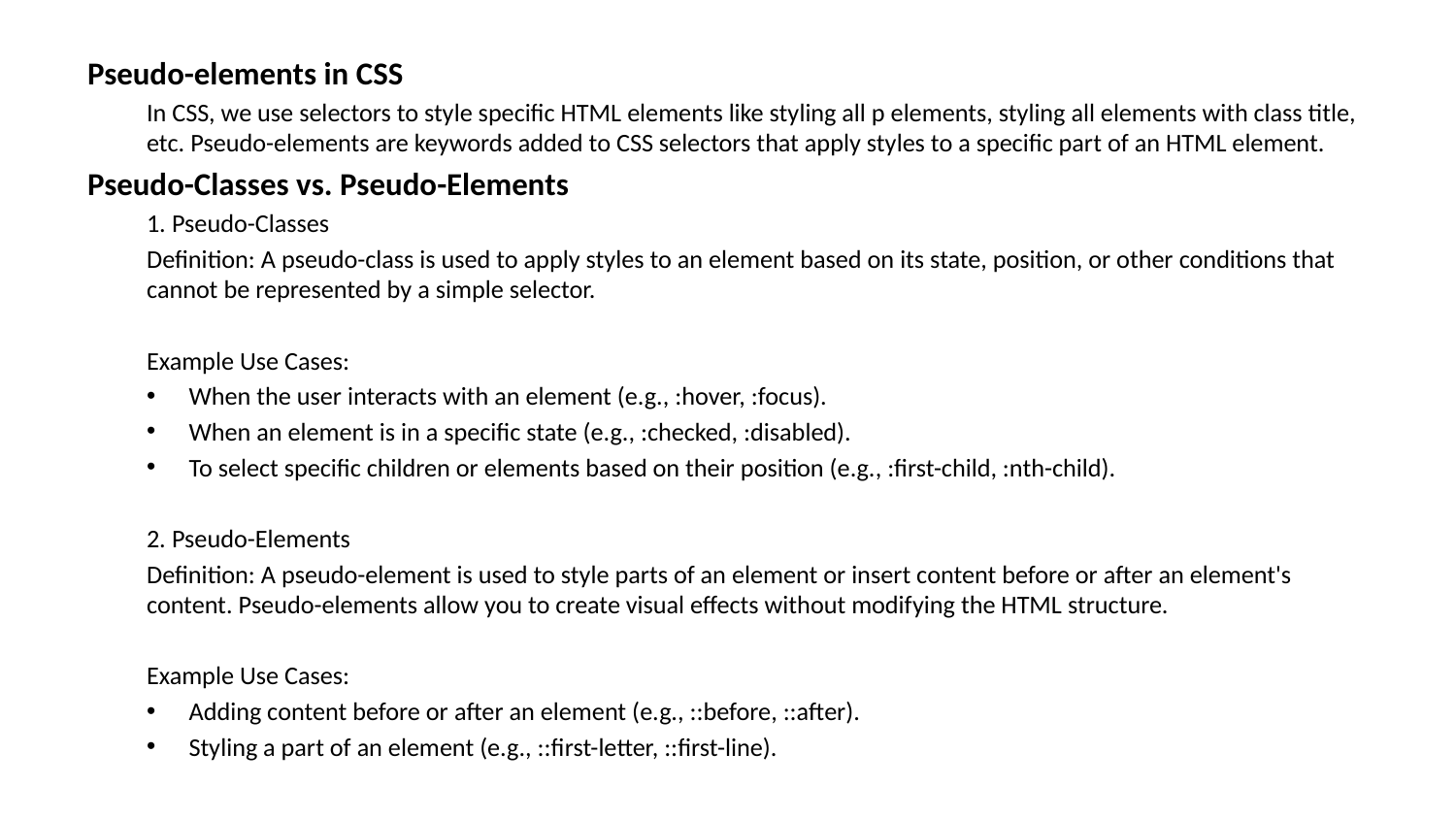

Pseudo-elements in CSS
In CSS, we use selectors to style specific HTML elements like styling all p elements, styling all elements with class title, etc. Pseudo-elements are keywords added to CSS selectors that apply styles to a specific part of an HTML element.
Pseudo-Classes vs. Pseudo-Elements
1. Pseudo-Classes
Definition: A pseudo-class is used to apply styles to an element based on its state, position, or other conditions that cannot be represented by a simple selector.

Example Use Cases:
When the user interacts with an element (e.g., :hover, :focus).
When an element is in a specific state (e.g., :checked, :disabled).
To select specific children or elements based on their position (e.g., :first-child, :nth-child).

2. Pseudo-Elements
Definition: A pseudo-element is used to style parts of an element or insert content before or after an element's content. Pseudo-elements allow you to create visual effects without modifying the HTML structure.

Example Use Cases:
Adding content before or after an element (e.g., ::before, ::after).
Styling a part of an element (e.g., ::first-letter, ::first-line).